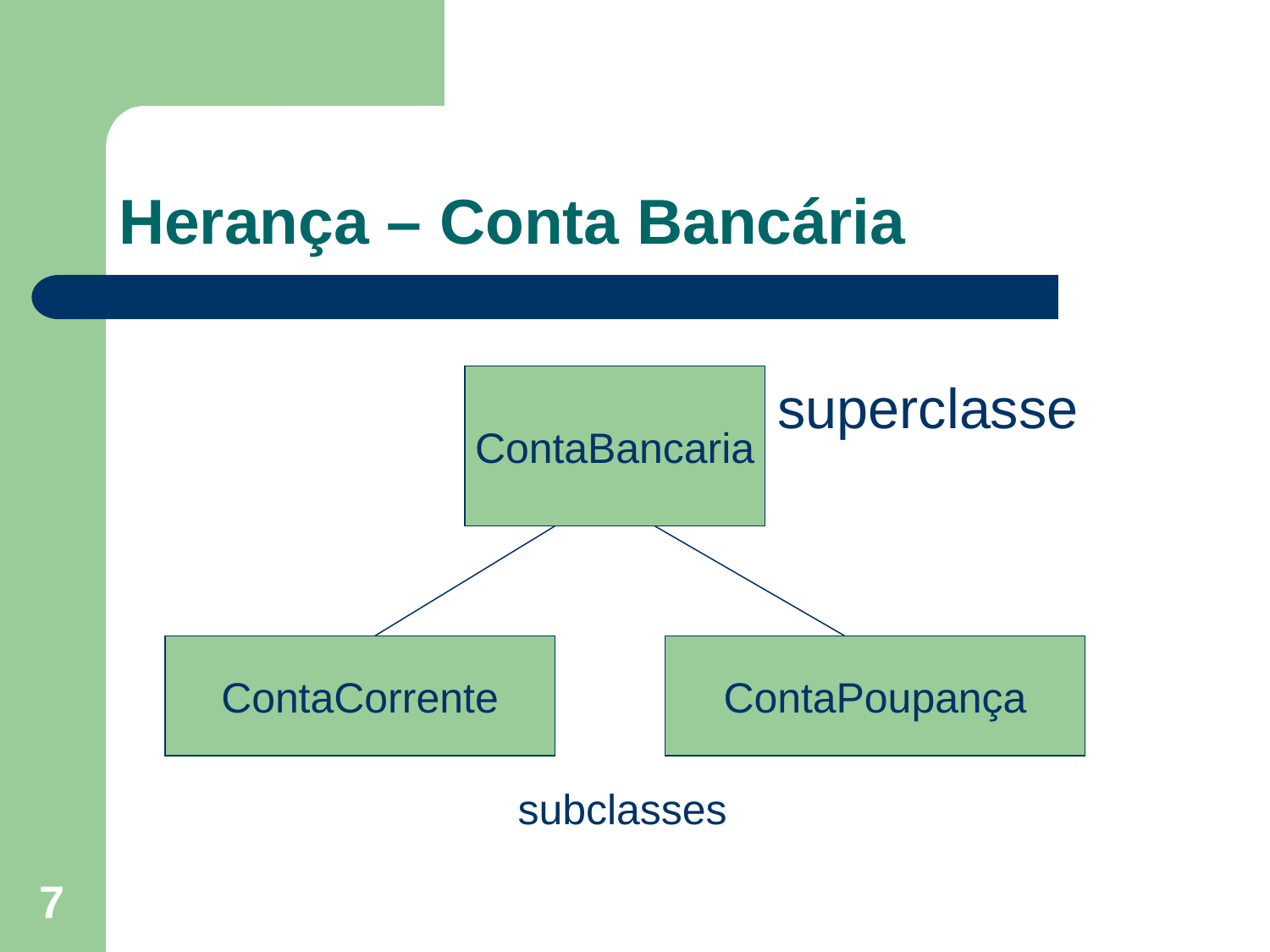

# Herança – Conta Bancária
ContaBancaria
superclasse

ContaCorrente
ContaPoupança
subclasses
7